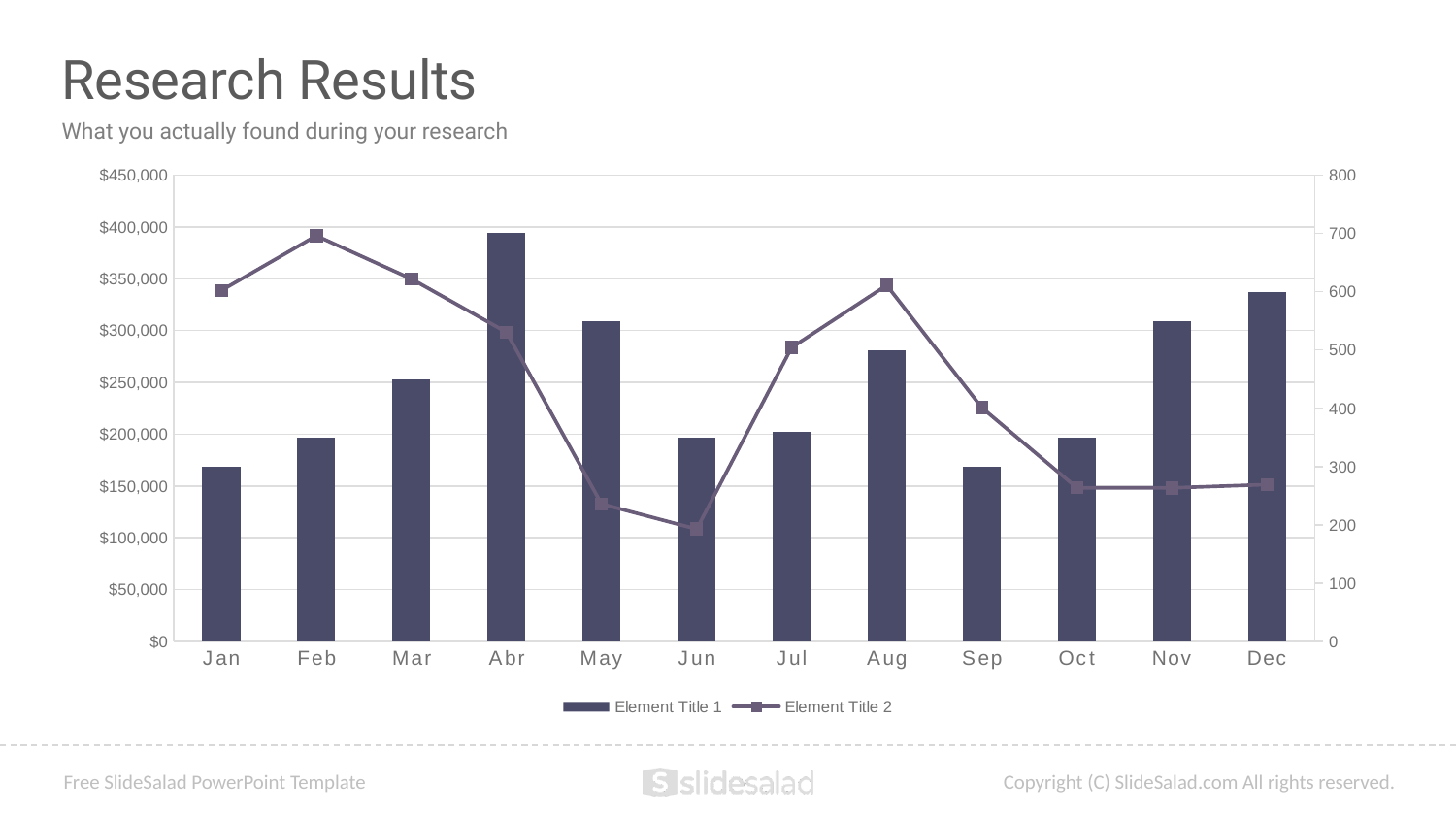

# Research Results
What you actually found during your research

### Chart

| Category | Element Title 1 | Element Title 2 |
|---|---|---|
| Jan | 300.0 | 338578.0 |
| Feb | 350.0 | 391425.0 |
| Mar | 450.0 | 349787.0 |
| Abr | 700.0 | 298325.0 |
| May | 550.0 | 132654.0 |
| Jun | 350.0 | 108362.0 |
| Jul | 360.0 | 283654.0 |
| Aug | 500.0 | 343659.0 |
| Sep | 300.0 | 225632.0 |
| Oct | 350.0 | 148265.0 |
| Nov | 550.0 | 148113.0 |
| Dec | 600.0 | 151356.0 |